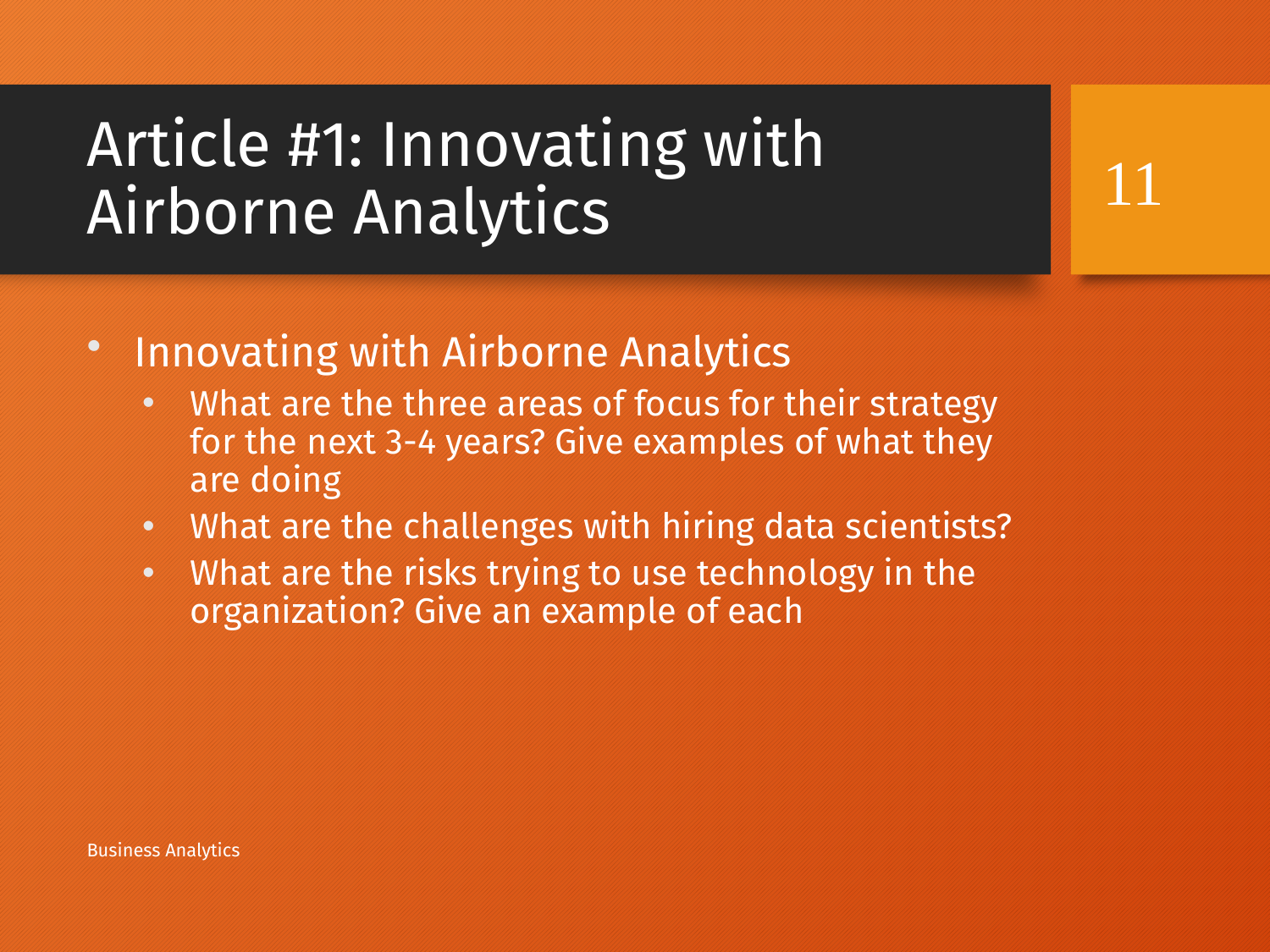

# Article #1: Innovating with Airborne Analytics
11
Innovating with Airborne Analytics
What are the three areas of focus for their strategy for the next 3-4 years? Give examples of what they are doing
What are the challenges with hiring data scientists?
What are the risks trying to use technology in the organization? Give an example of each

Business Analytics